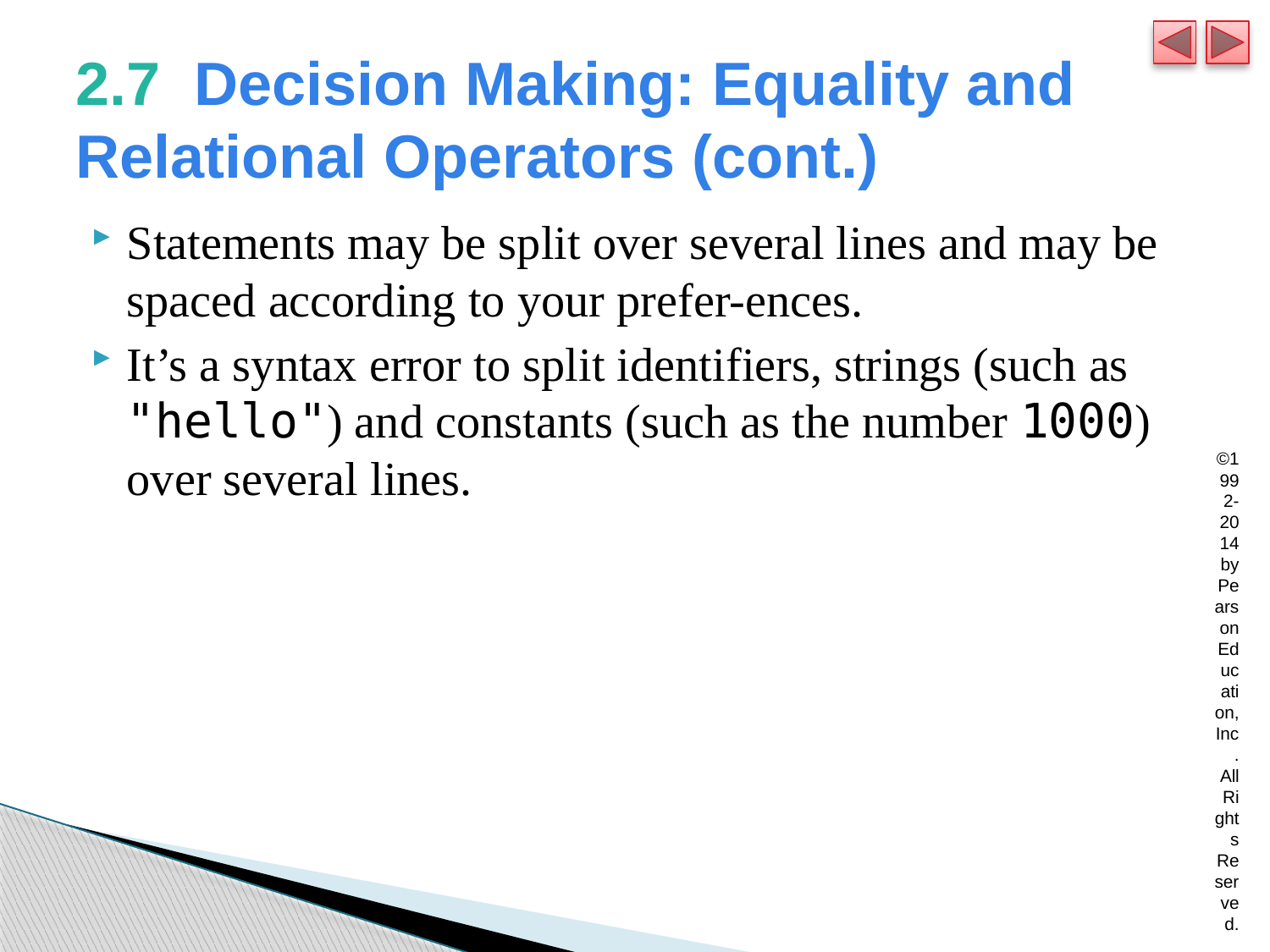

# 2.7  Decision Making: Equality and Relational Operators (cont.)
Statements may be split over several lines and may be spaced according to your prefer-ences.
It’s a syntax error to split identifiers, strings (such as "hello") and constants (such as the number 1000) over several lines.
©1992-2014 by Pearson Education, Inc. All Rights Reserved.